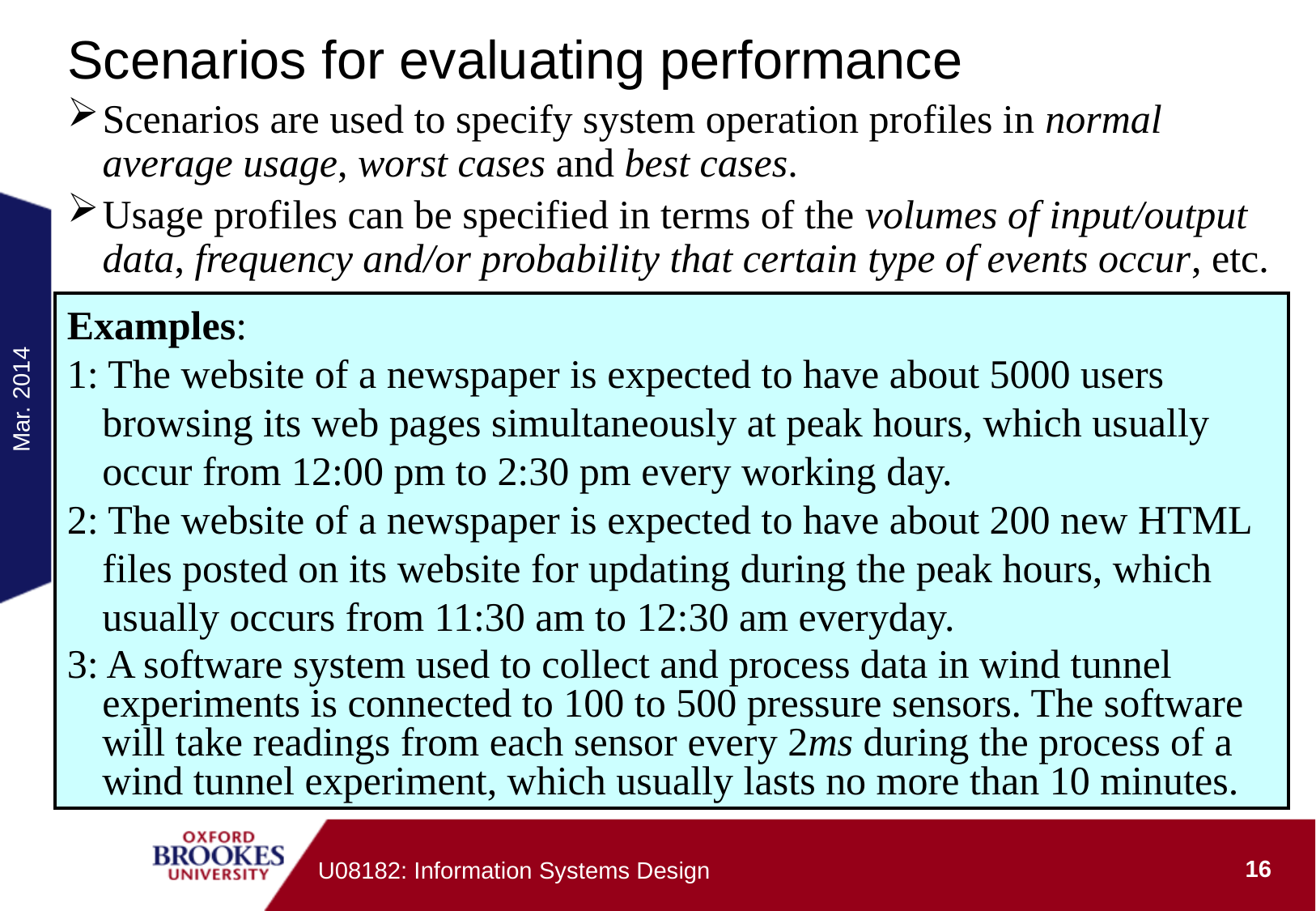

# Scenarios for evaluating performance
Scenarios are used to specify system operation profiles in normal average usage, worst cases and best cases.
Usage profiles can be specified in terms of the volumes of input/output data, frequency and/or probability that certain type of events occur, etc.
Examples:
1: The website of a newspaper is expected to have about 5000 users browsing its web pages simultaneously at peak hours, which usually occur from 12:00 pm to 2:30 pm every working day.
2: The website of a newspaper is expected to have about 200 new HTML files posted on its website for updating during the peak hours, which usually occurs from 11:30 am to 12:30 am everyday.
3: A software system used to collect and process data in wind tunnel experiments is connected to 100 to 500 pressure sensors. The software will take readings from each sensor every 2ms during the process of a wind tunnel experiment, which usually lasts no more than 10 minutes.
Mar. 2014
16
U08182: Information Systems Design